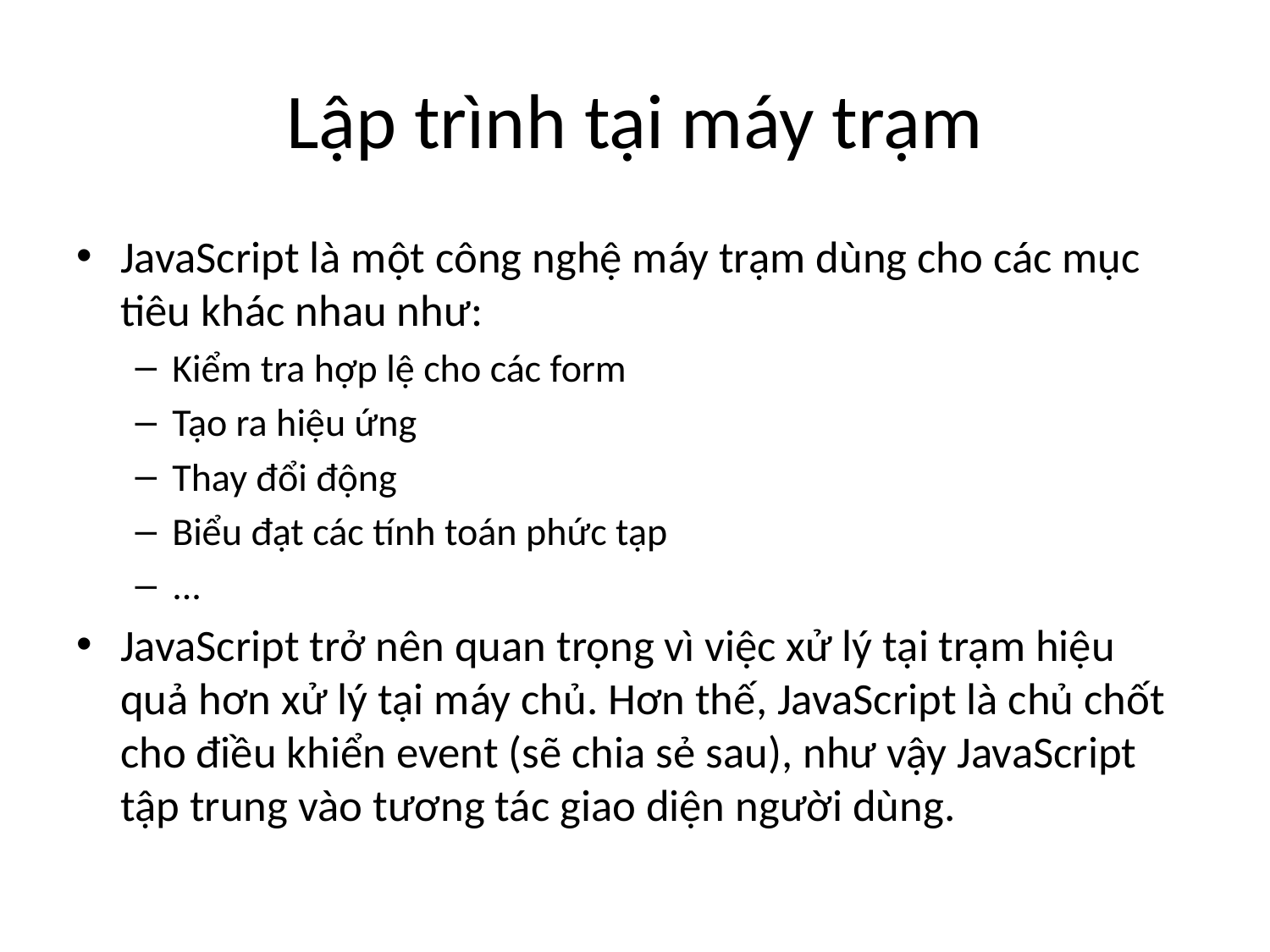

# Lập trình tại máy trạm
JavaScript là một công nghệ máy trạm dùng cho các mục tiêu khác nhau như:
Kiểm tra hợp lệ cho các form
Tạo ra hiệu ứng
Thay đổi động
Biểu đạt các tính toán phức tạp
...
JavaScript trở nên quan trọng vì việc xử lý tại trạm hiệu quả hơn xử lý tại máy chủ. Hơn thế, JavaScript là chủ chốt cho điều khiển event (sẽ chia sẻ sau), như vậy JavaScript tập trung vào tương tác giao diện người dùng.